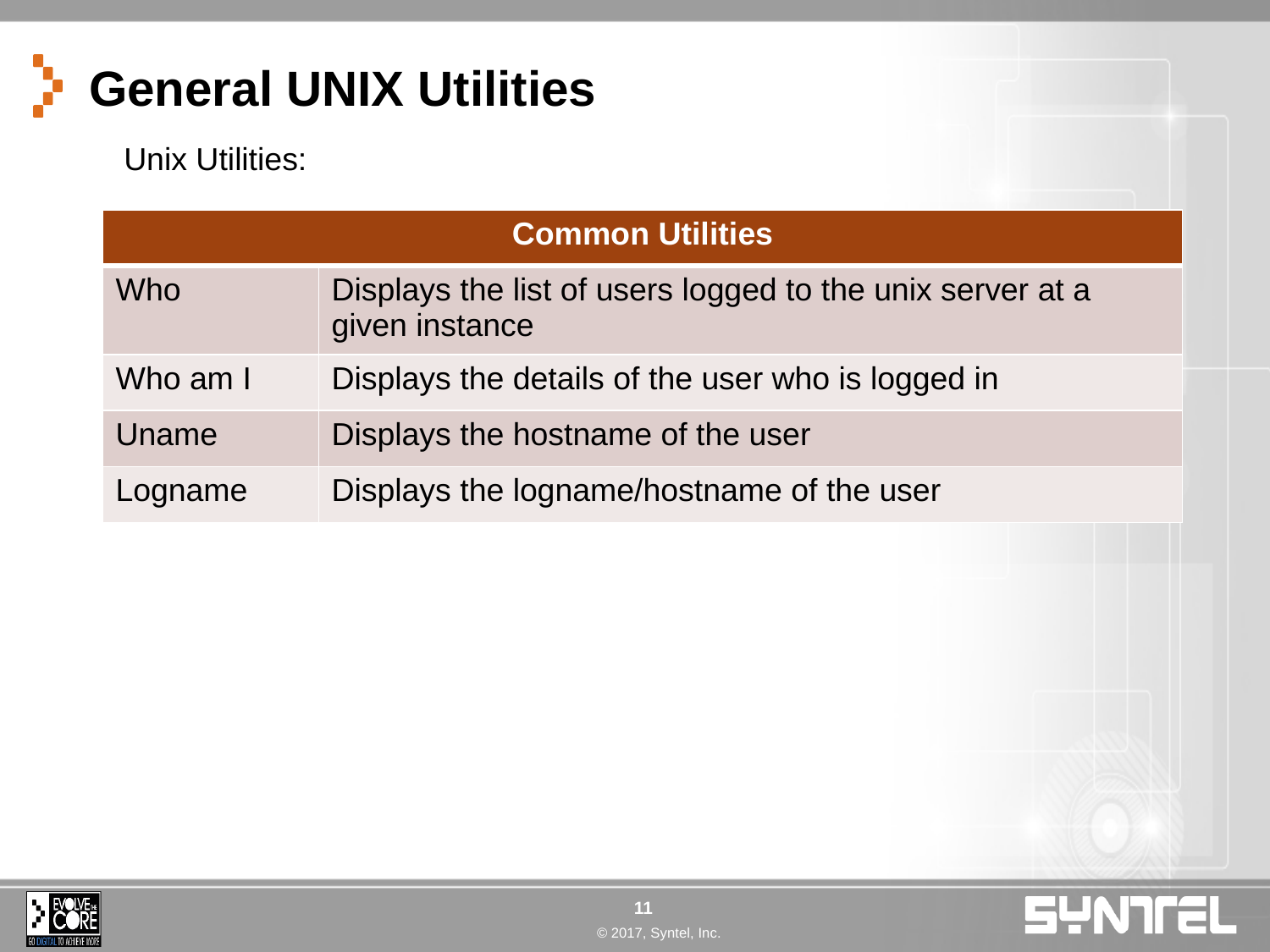

# General UNIX Utilities
Unix Utilities:

| Common Utilities |  |
| --- | --- |
| Who | Displays the list of users logged to the unix server at a given instance |
| Who am I | Displays the details of the user who is logged in |
| Uname | Displays the hostname of the user |
| Logname | Displays the logname/hostname of the user |